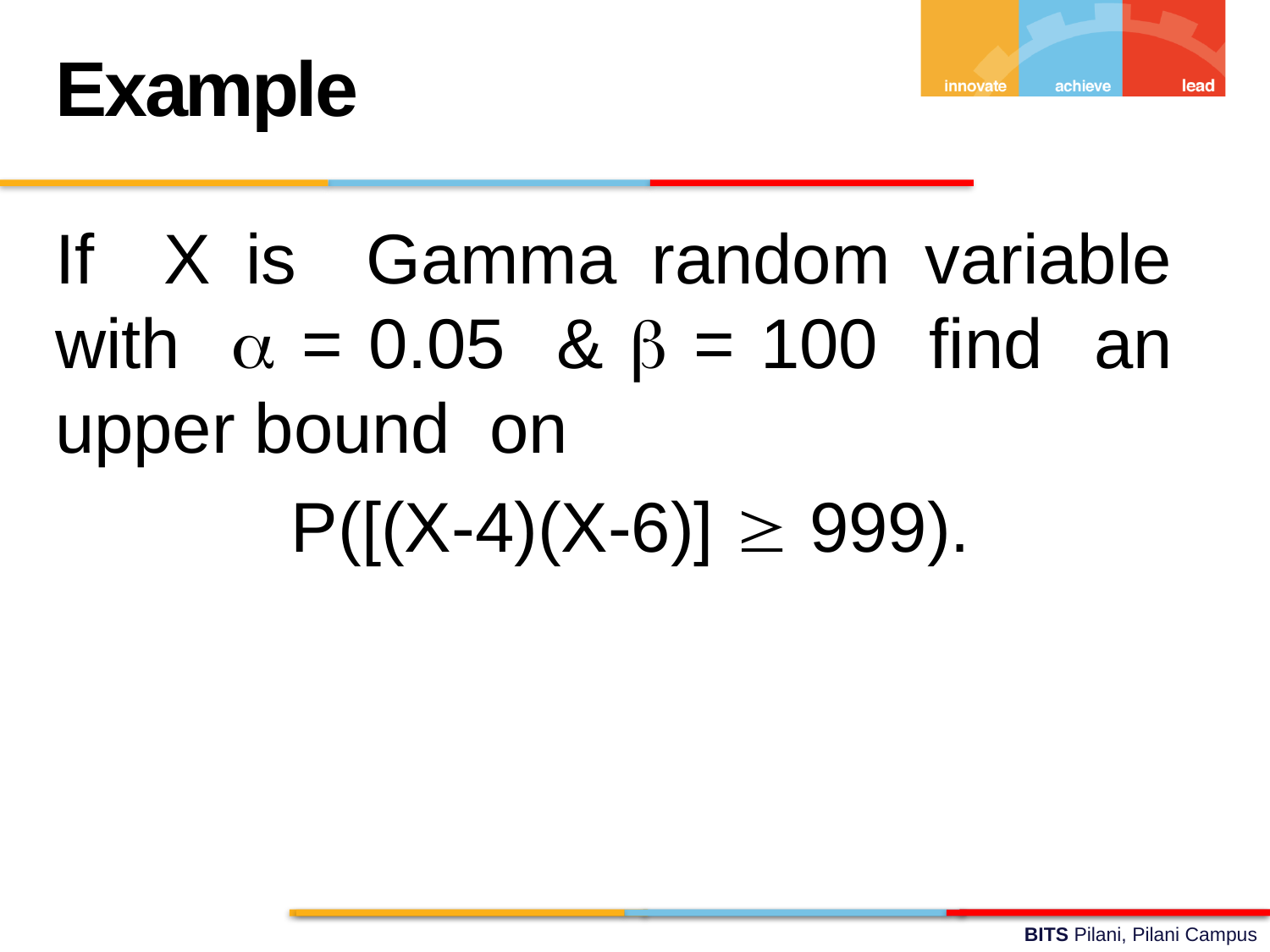

Example
If  X is  Gamma random variable with  α = 0.05  & β = 100  find  an upper bound  on
            P([(X-4)(X-6)] ≥ 999).